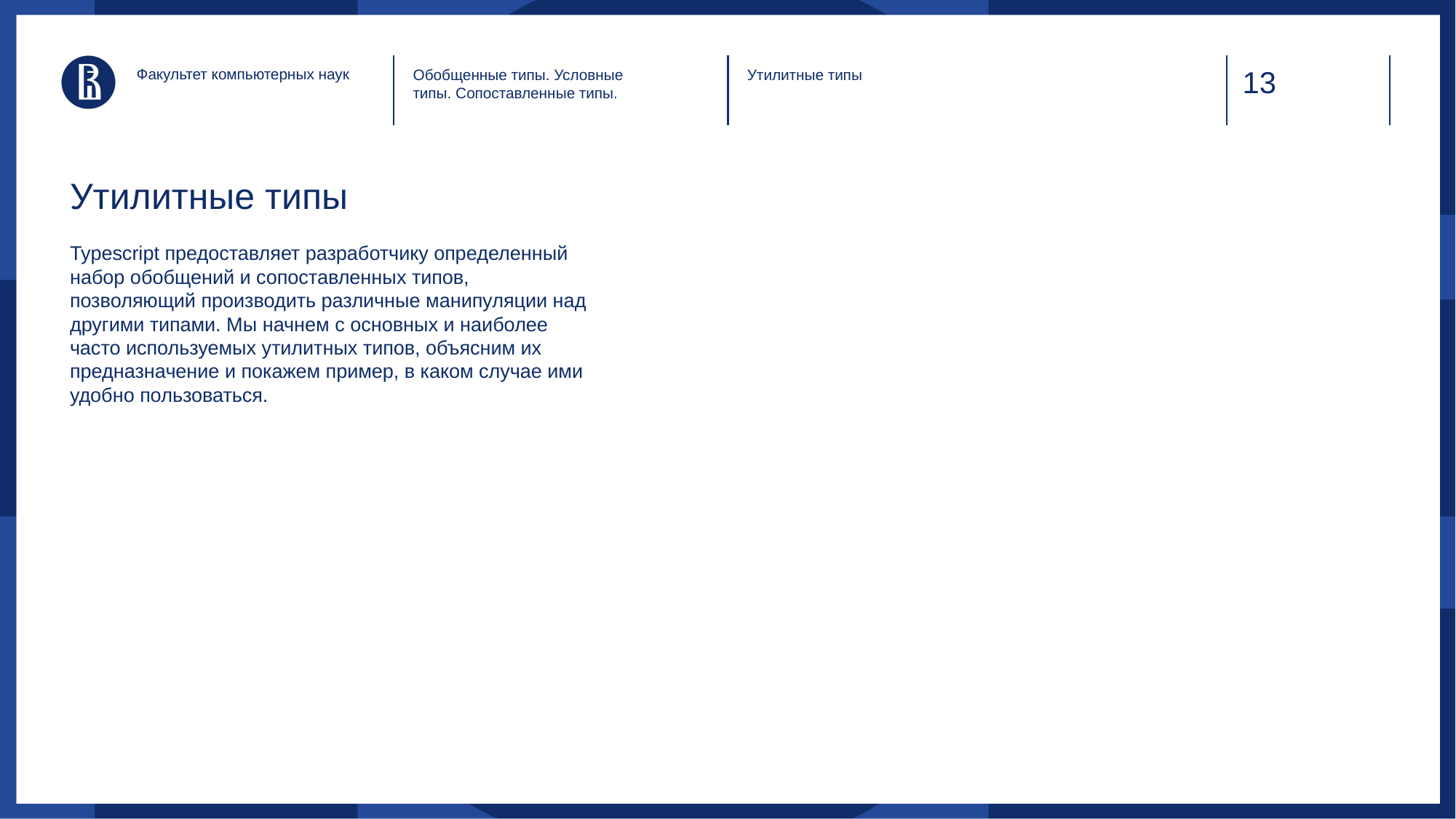

Факультет компьютерных наук

Обобщенные типы. Условные типы. Сопоставленные типы.
Утилитные типы
# Утилитные типы
Typescript предоставляет разработчику определенный набор обобщений и сопоставленных типов, позволяющий производить различные манипуляции над другими типами. Мы начнем с основных и наиболее часто используемых утилитных типов, объясним их предназначение и покажем пример, в каком случае ими удобно пользоваться.